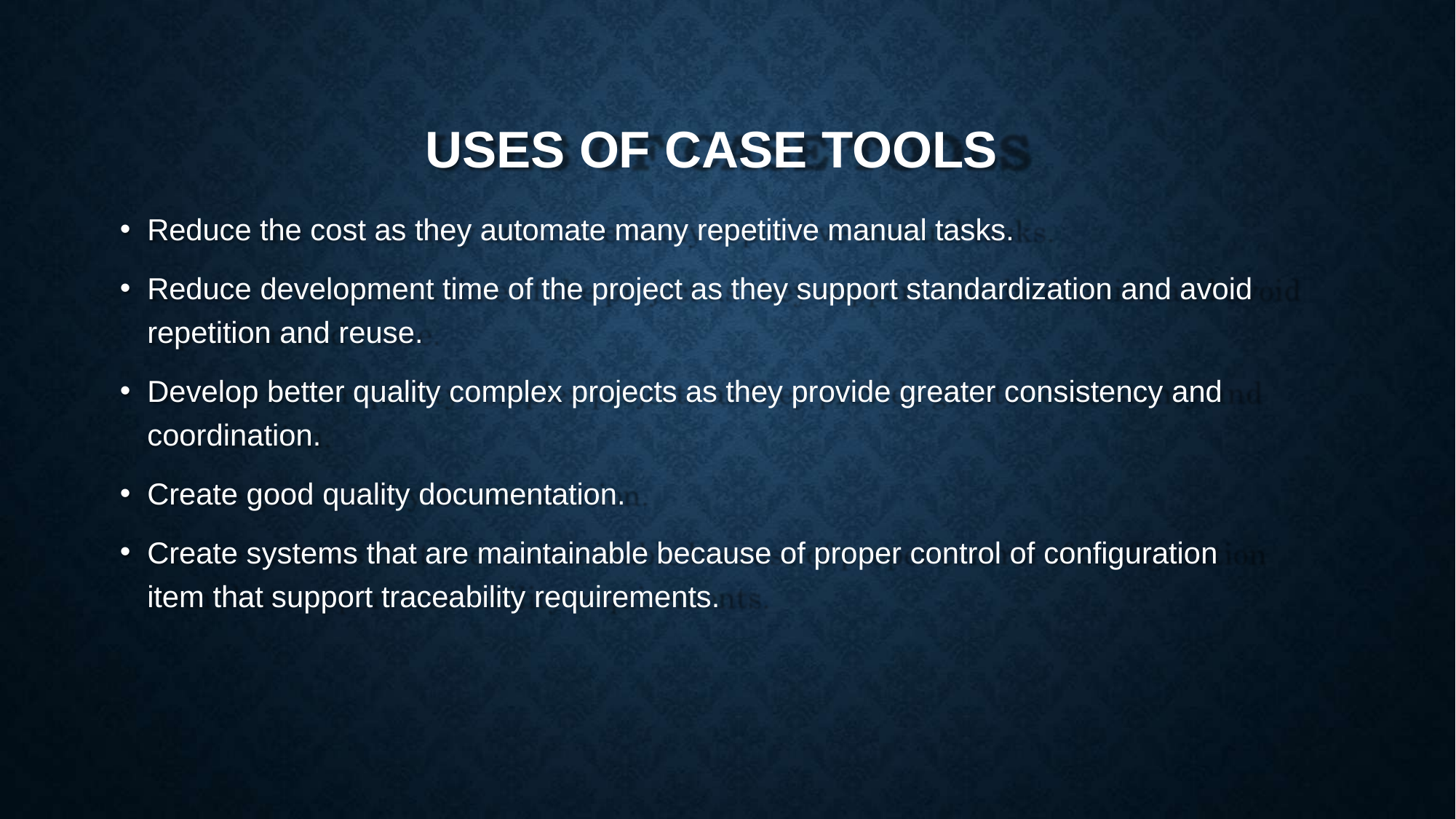

# USES OF CASE TOOLS

Reduce the cost as they automate many repetitive manual tasks.
Reduce development time of the project as they support standardization and avoid  repetition and reuse.
Develop better quality complex projects as they provide greater consistency and
coordination.
Create good quality documentation.
Create systems that are maintainable because of proper control of configuration  item that support traceability requirements.